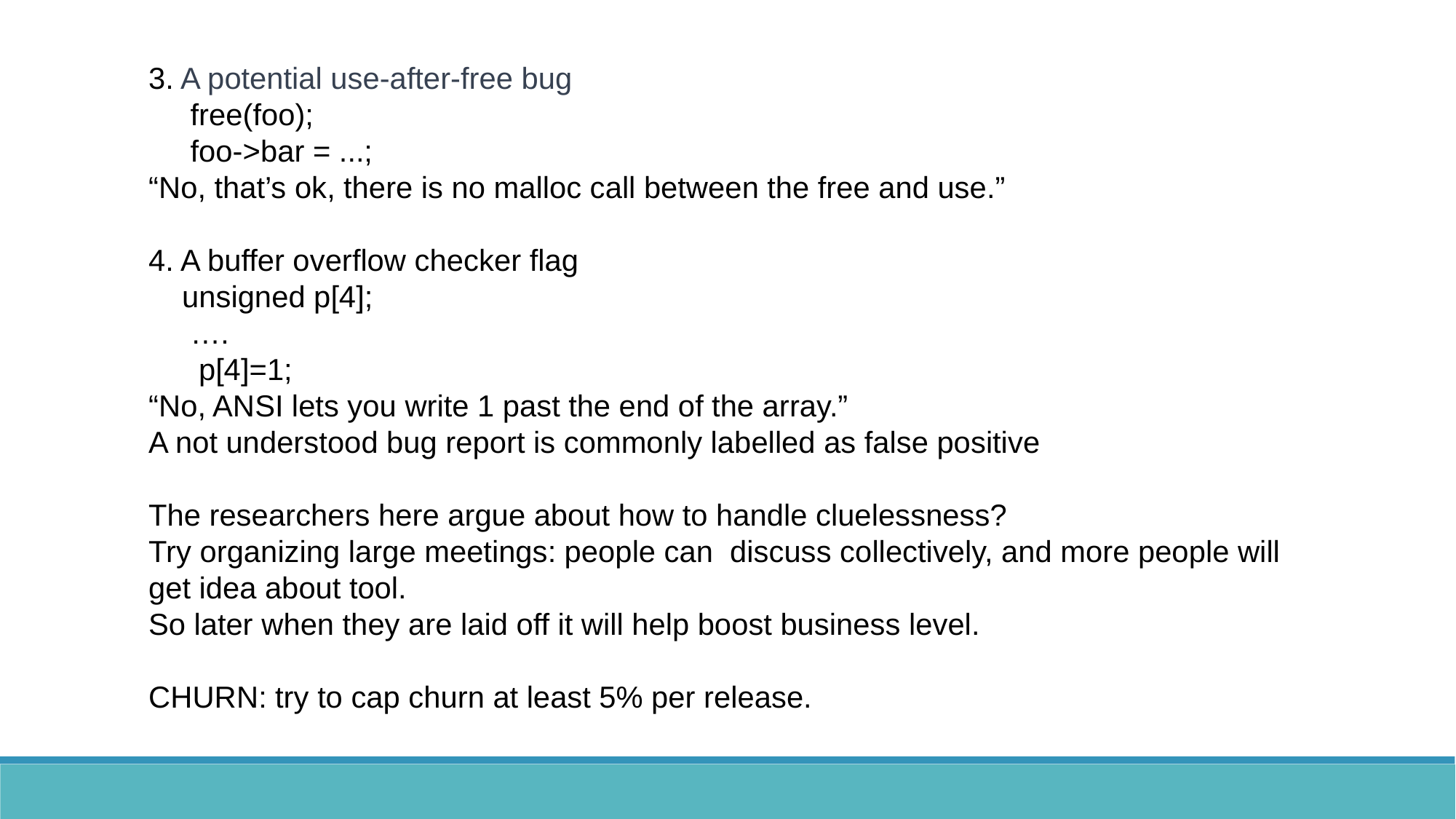

3. A potential use-after-free bug
     free(foo);
     foo->bar = ...;
“No, that’s ok, there is no malloc call between the free and use.”

4. A buffer overflow checker flag
    unsigned p[4];
     ….
      p[4]=1;
“No, ANSI lets you write 1 past the end of the array.”
A not understood bug report is commonly labelled as false positive

The researchers here argue about how to handle cluelessness?
Try organizing large meetings: people can  discuss collectively, and more people will get idea about tool.
So later when they are laid off it will help boost business level.
CHURN: try to cap churn at least 5% per release.